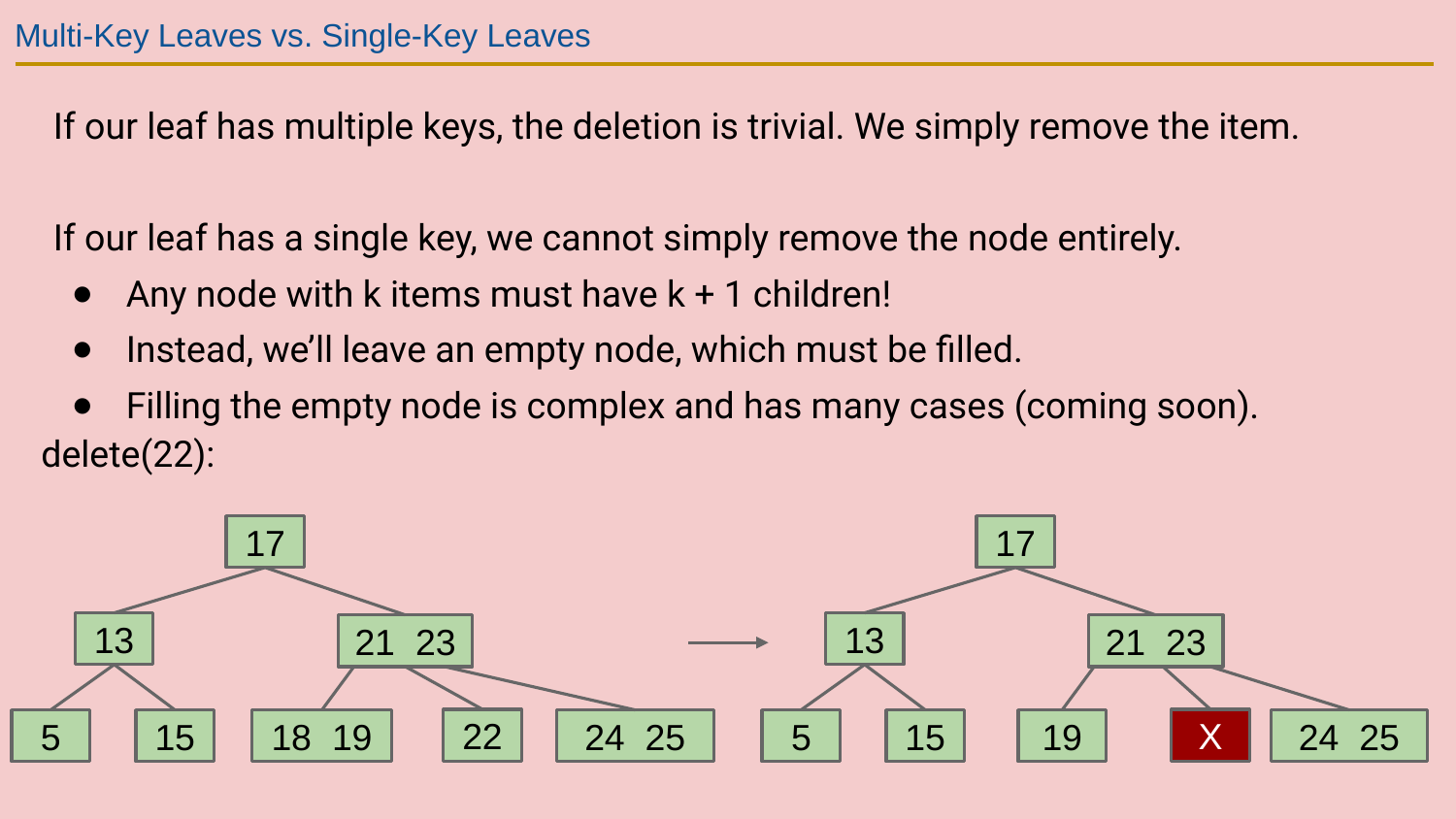

# Multi-Key Leaves vs. Single-Key Leaves
If our leaf has multiple keys, the deletion is trivial. We simply remove the item.

If our leaf has a single key, we cannot simply remove the node entirely.
Any node with k items must have k + 1 children!
Instead, we’ll leave an empty node, which must be filled.
Filling the empty node is complex and has many cases (coming soon).
delete(22):
17
17
13
13
21  23
21  23
22
X
15
18  19
24  25
15
19
24  25
5
5